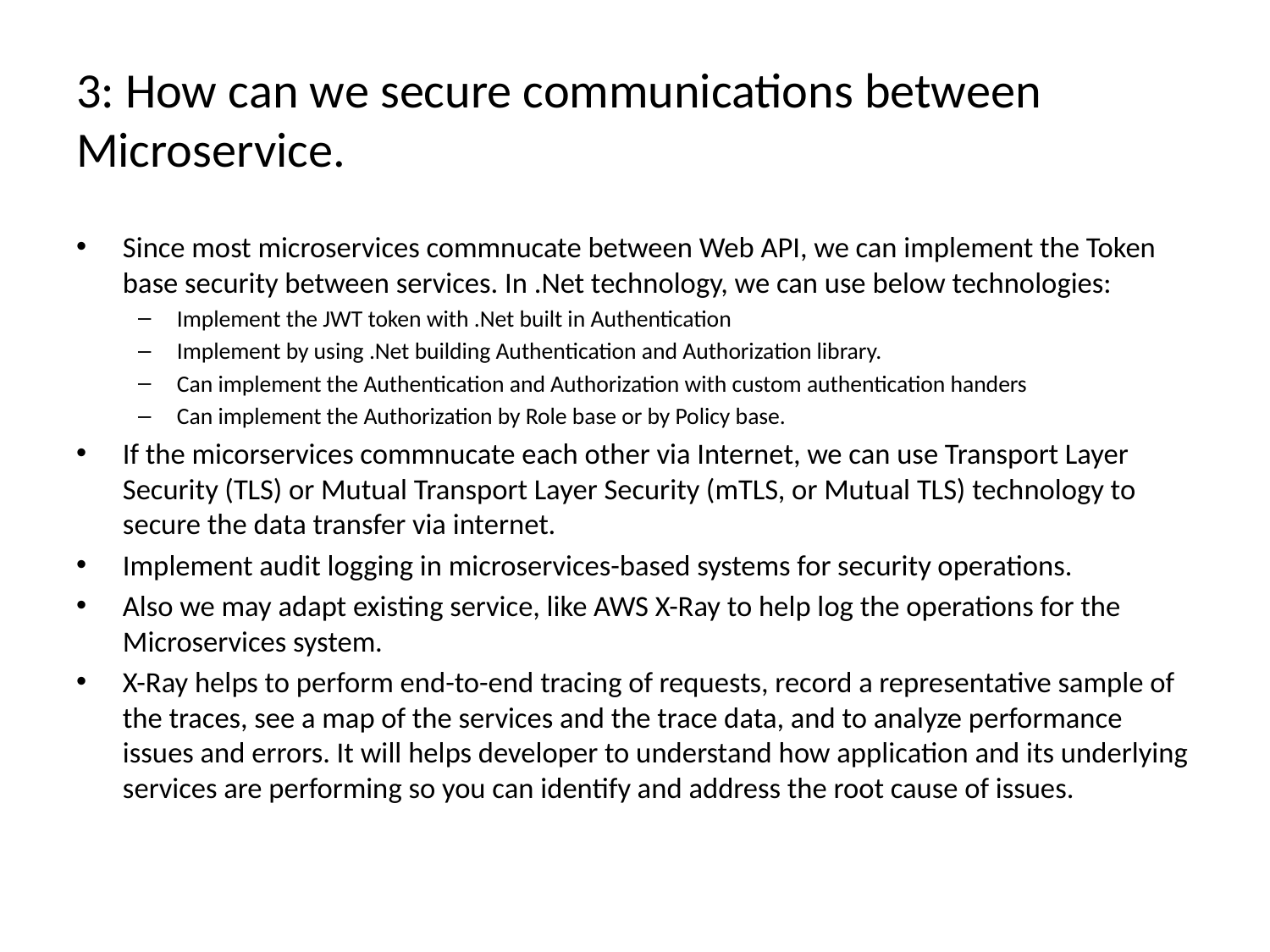

# 3: How can we secure communications between Microservice.
Since most microservices commnucate between Web API, we can implement the Token base security between services. In .Net technology, we can use below technologies:
Implement the JWT token with .Net built in Authentication
Implement by using .Net building Authentication and Authorization library.
Can implement the Authentication and Authorization with custom authentication handers
Can implement the Authorization by Role base or by Policy base.
If the micorservices commnucate each other via Internet, we can use Transport Layer Security (TLS) or Mutual Transport Layer Security (mTLS, or Mutual TLS) technology to secure the data transfer via internet.
Implement audit logging in microservices-based systems for security operations.
Also we may adapt existing service, like AWS X-Ray to help log the operations for the Microservices system.
X-Ray helps to perform end-to-end tracing of requests, record a representative sample of the traces, see a map of the services and the trace data, and to analyze performance issues and errors. It will helps developer to understand how application and its underlying services are performing so you can identify and address the root cause of issues.